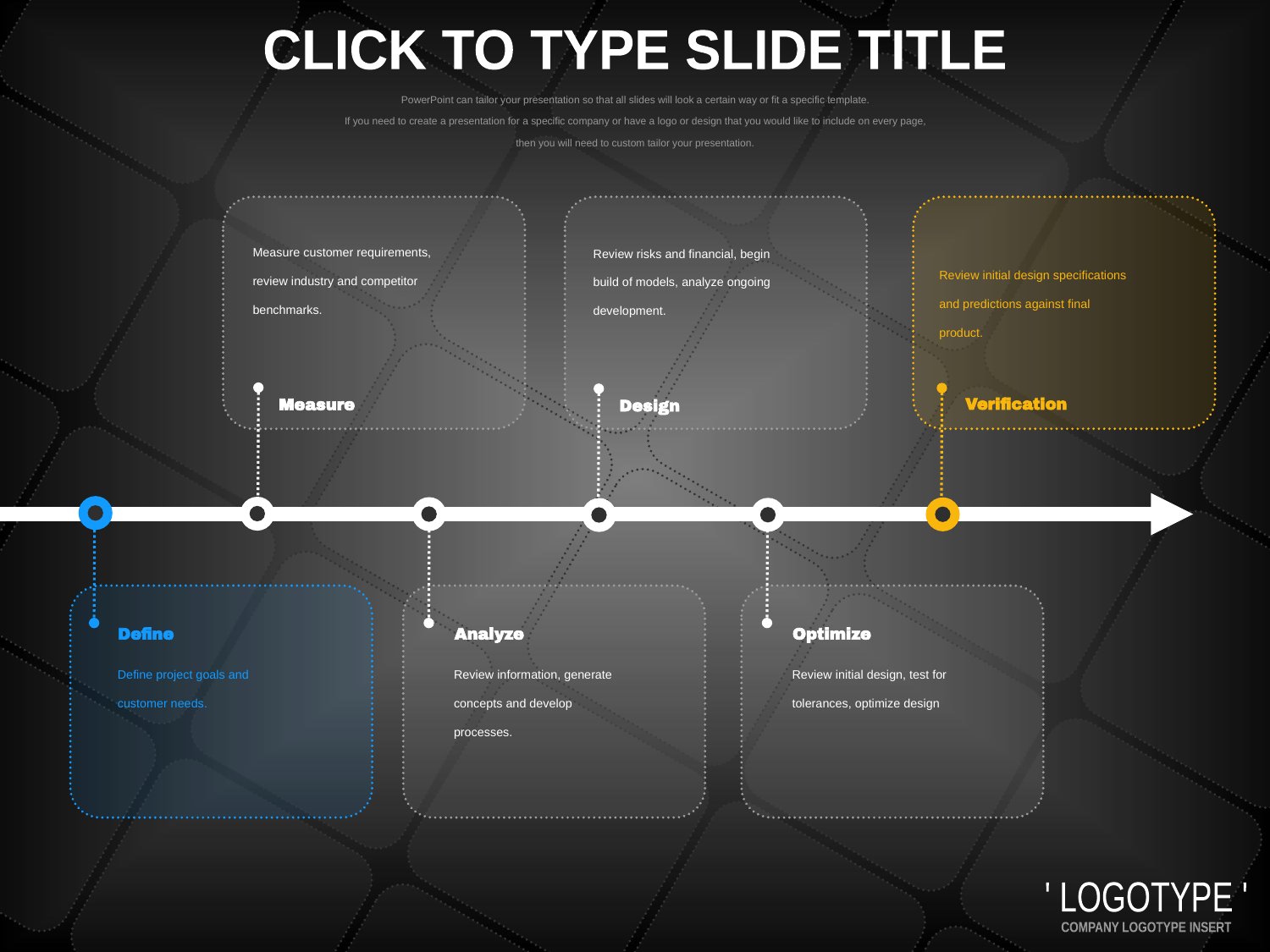

CLICK TO TYPE SLIDE TITLE
PowerPoint can tailor your presentation so that all slides will look a certain way or fit a specific template.
If you need to create a presentation for a specific company or have a logo or design that you would like to include on every page,
then you will need to custom tailor your presentation.

Measure customer requirements, review industry and competitor benchmarks.
Review risks and financial, begin build of models, analyze ongoing development.
Review initial design specifications and predictions against final product.
Verification
Measure
Design

Define
Analyze
Optimize
Define project goals and customer needs.
Review information, generate concepts and develop processes.
Review initial design, test for tolerances, optimize design
' LOGOTYPE '
COMPANY LOGOTYPE INSERT